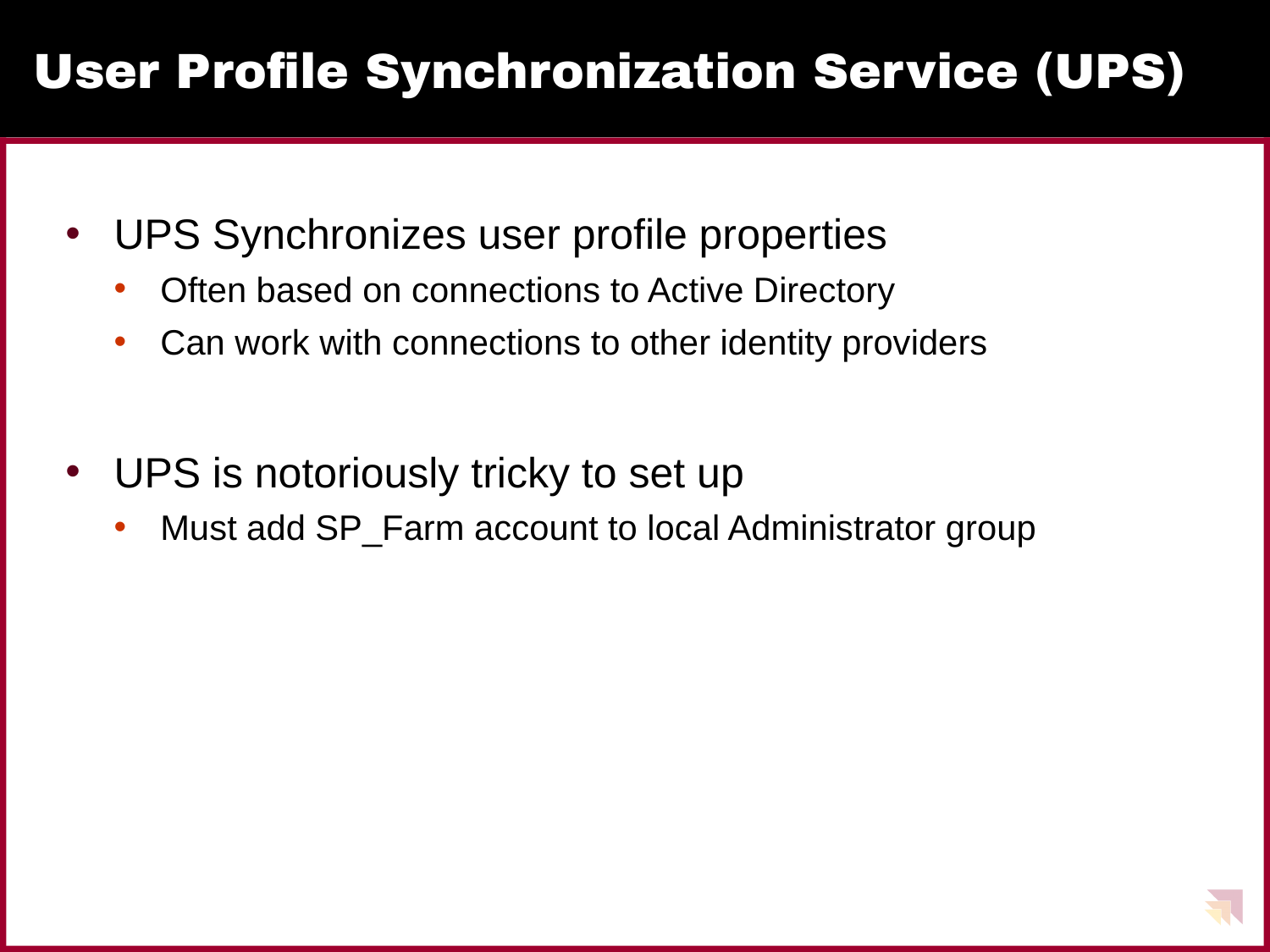

# User Profile Synchronization Service (UPS)
UPS Synchronizes user profile properties
Often based on connections to Active Directory
Can work with connections to other identity providers

UPS is notoriously tricky to set up
Must add SP_Farm account to local Administrator group